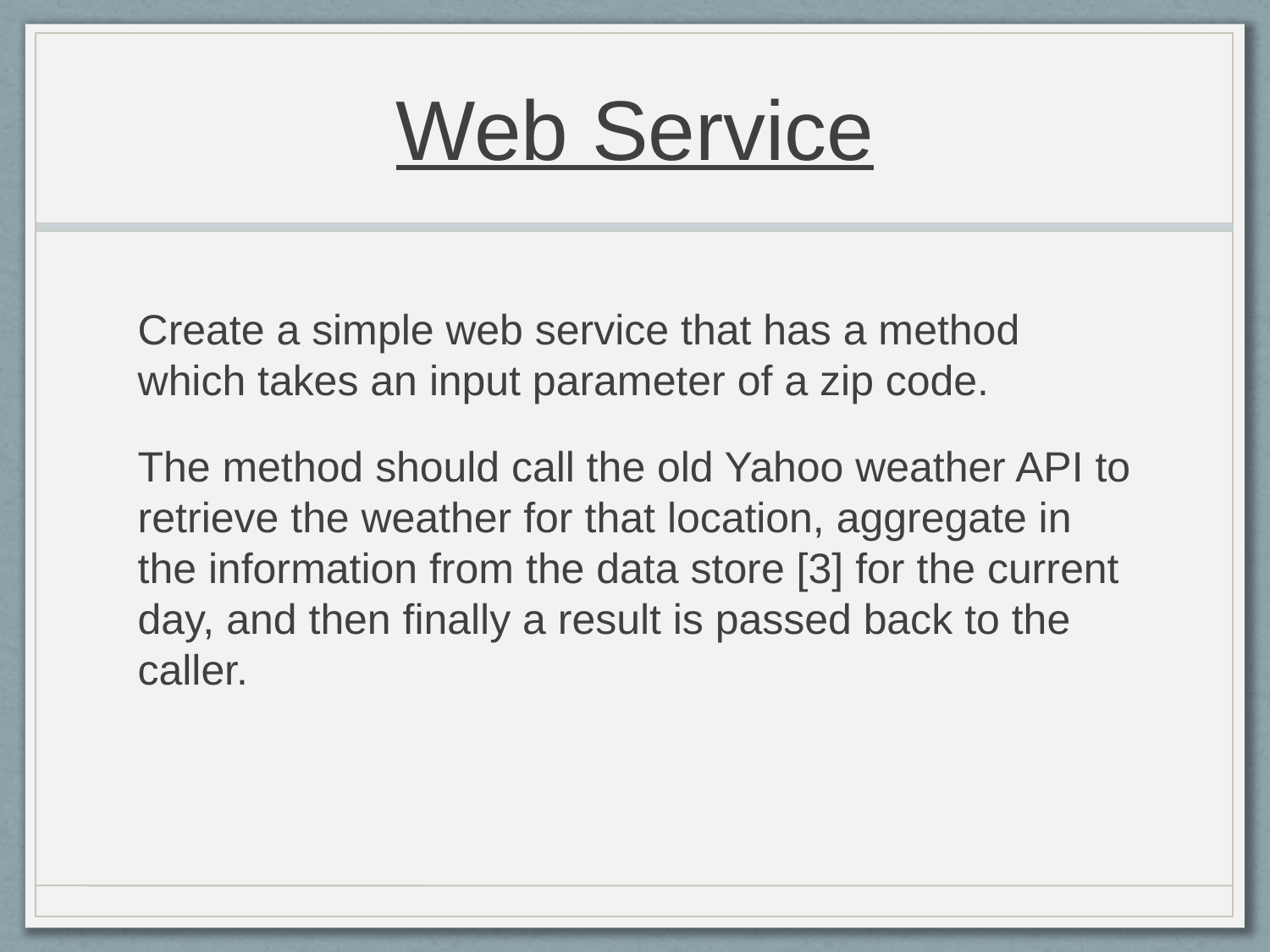

# Web Service
Create a simple web service that has a method which takes an input parameter of a zip code.
The method should call the old Yahoo weather API to retrieve the weather for that location, aggregate in the information from the data store [3] for the current day, and then finally a result is passed back to the caller.